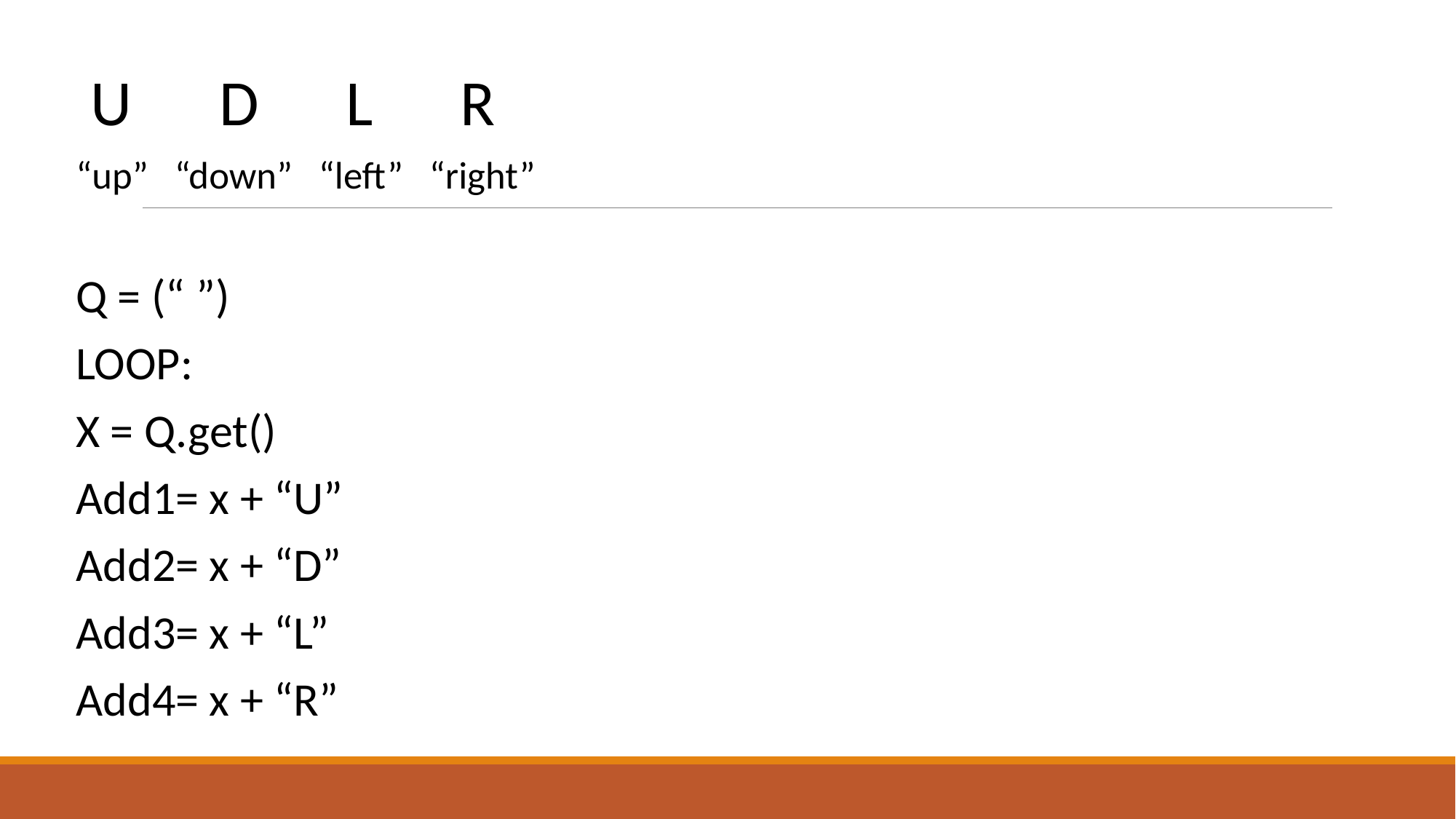

U      D      L      R
“up”   “down”   “left”   “right”

Q = (“ ”)
LOOP:
X = Q.get()
Add1= x + “U”
Add2= x + “D”
Add3= x + “L”
Add4= x + “R”